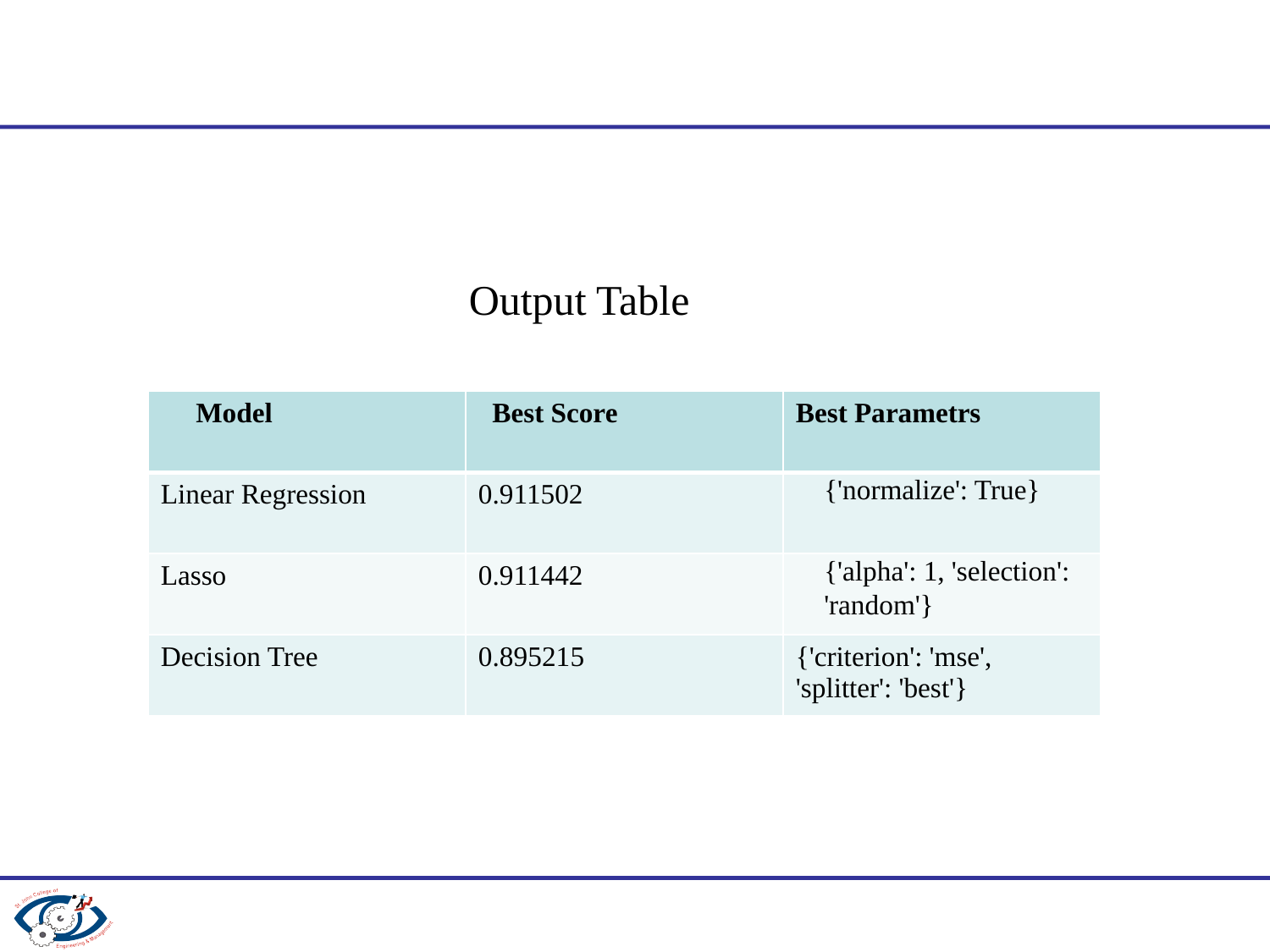

#

                 		 Output Table
| Model | Best Score | Best Parametrs |
| --- | --- | --- |
| Linear Regression | 0.911502 | {'normalize': True} |
| Lasso | 0.911442 | {'alpha': 1, 'selection': 'random'} |
| Decision Tree | 0.895215 | {'criterion': 'mse', 'splitter': 'best'} |